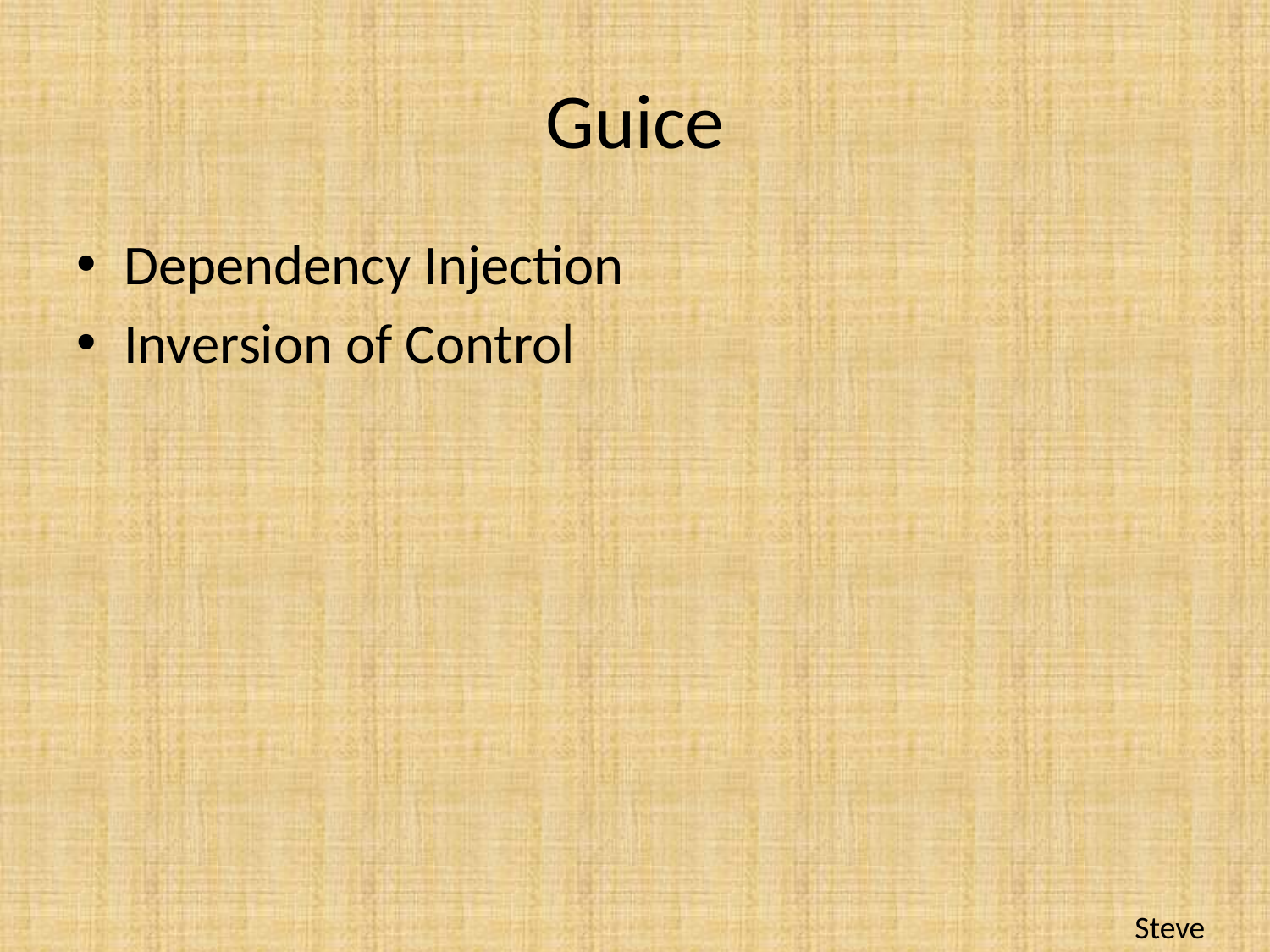

# Guice
Dependency Injection
Inversion of Control
Steve